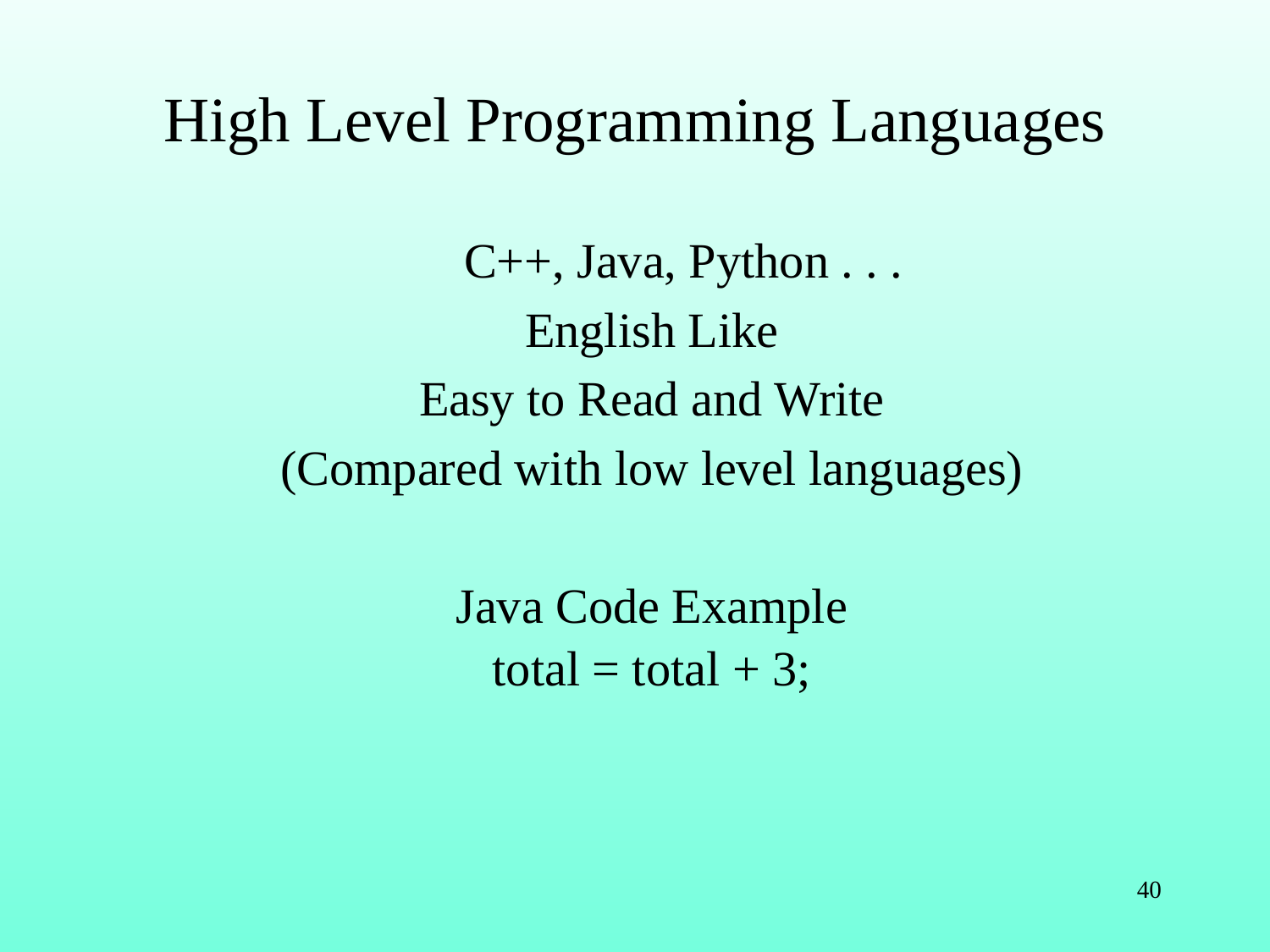

# High Level Programming Languages
C++, Java, Python . . .
English Like
Easy to Read and Write
(Compared with low level languages)

Java Code Example
total = total + 3;
40